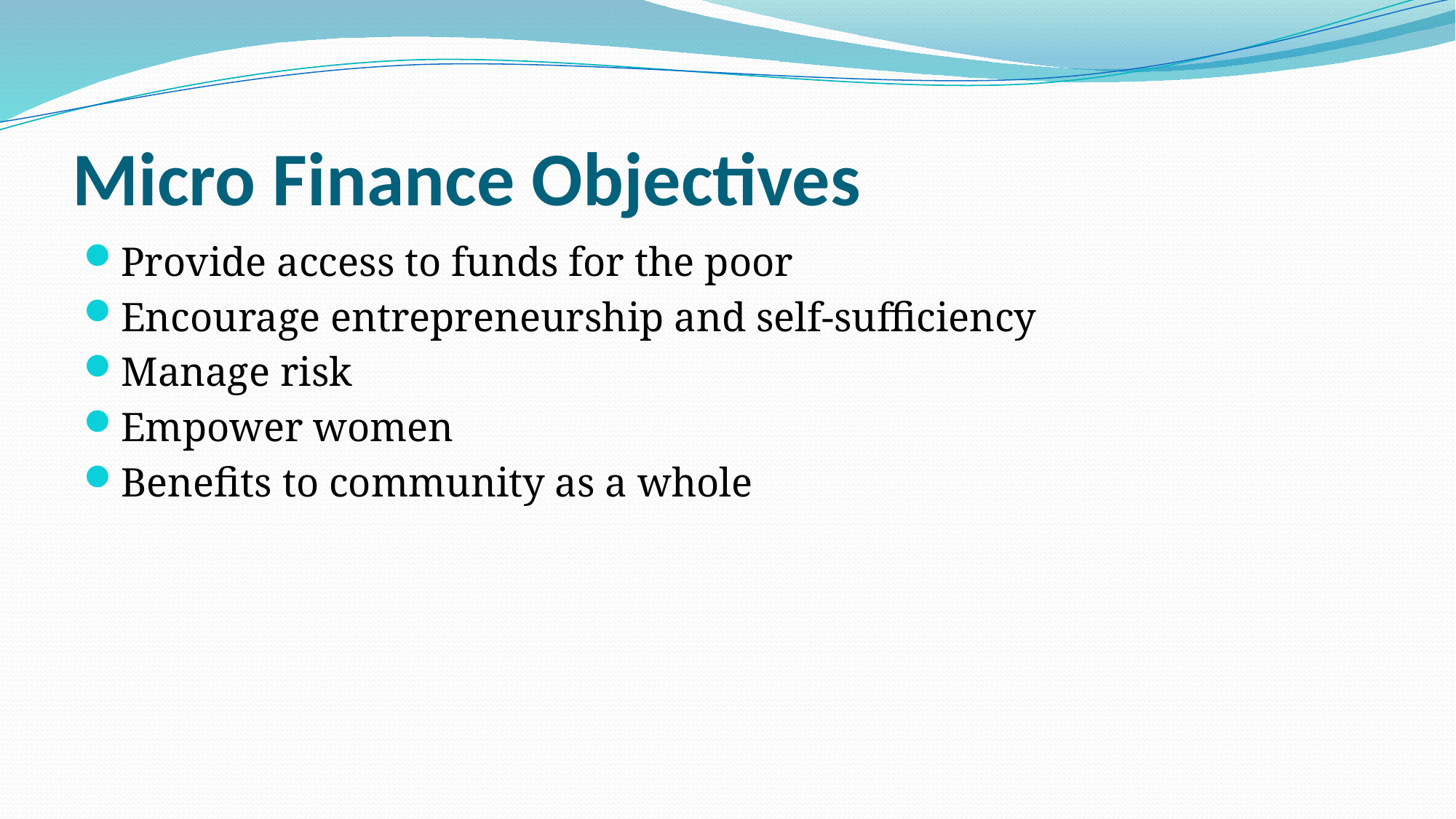

# Micro Finance Objectives
Provide access to funds for the poor
Encourage entrepreneurship and self-sufficiency
Manage risk
Empower women
Benefits to community as a whole